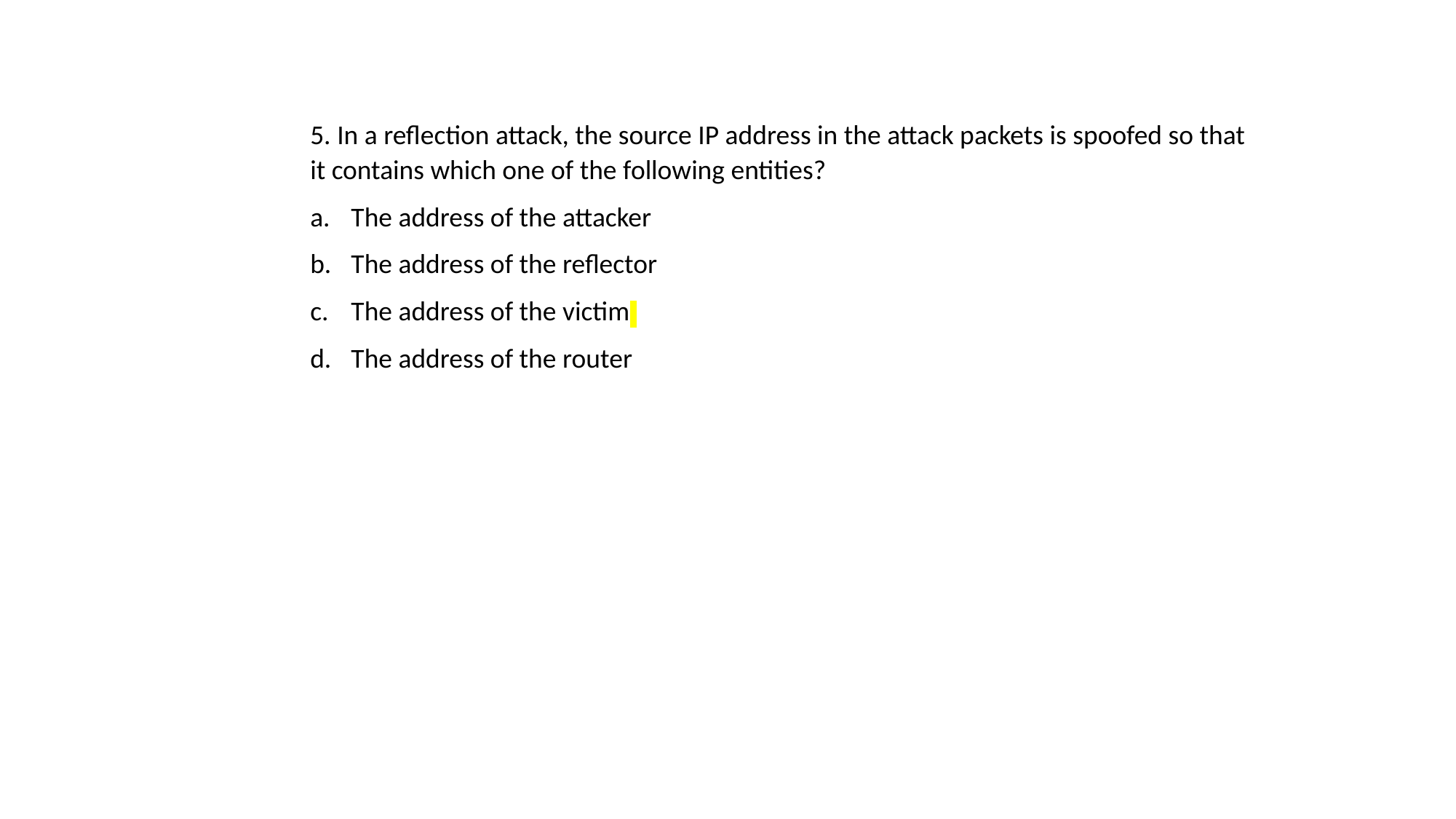

5. In a reflection attack, the source IP address in the attack packets is spoofed so that it contains which one of the following entities?
The address of the attacker
The address of the reflector
The address of the victim
The address of the router